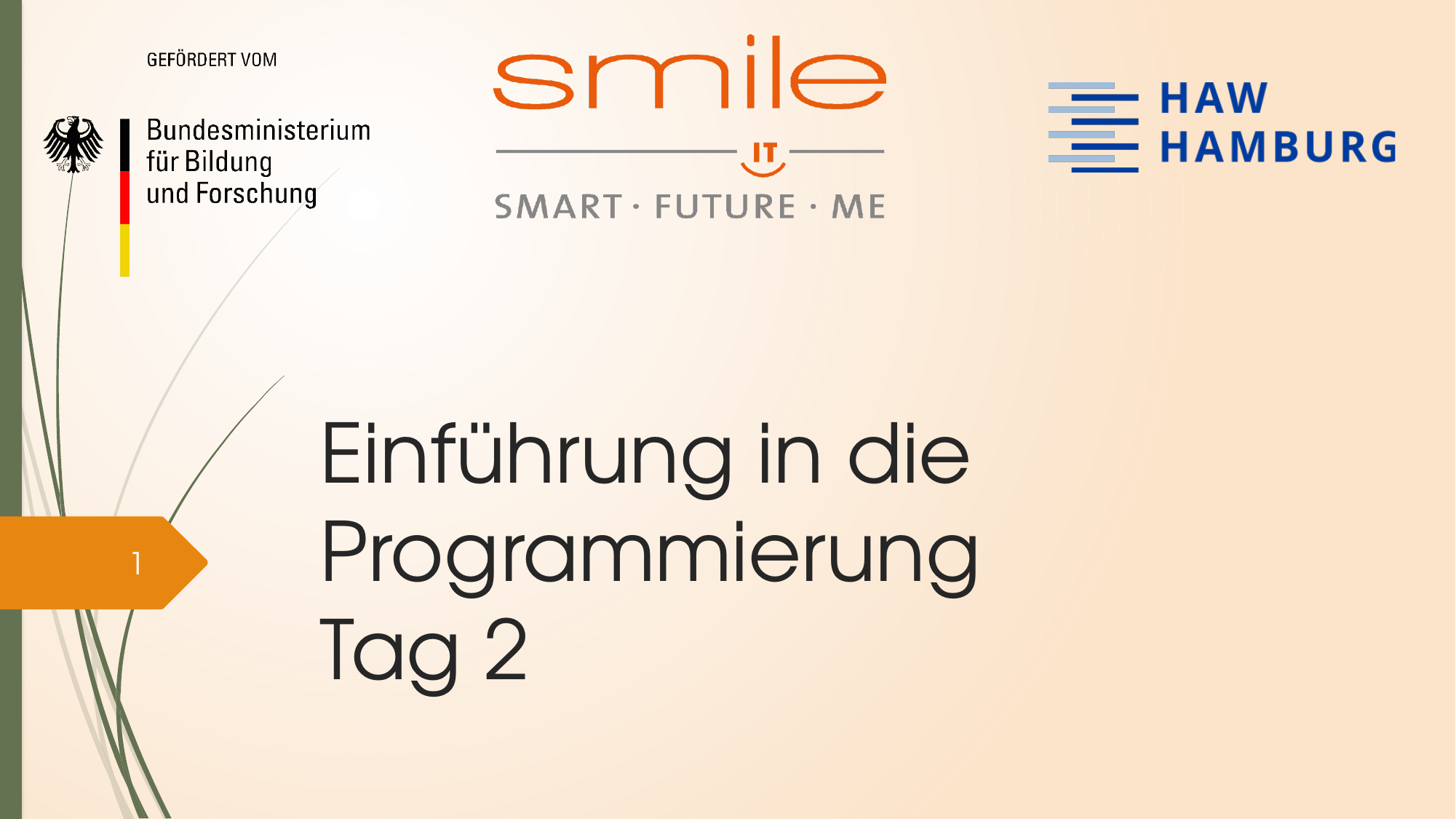

# Einführung in die Programmierung Tag 2
1